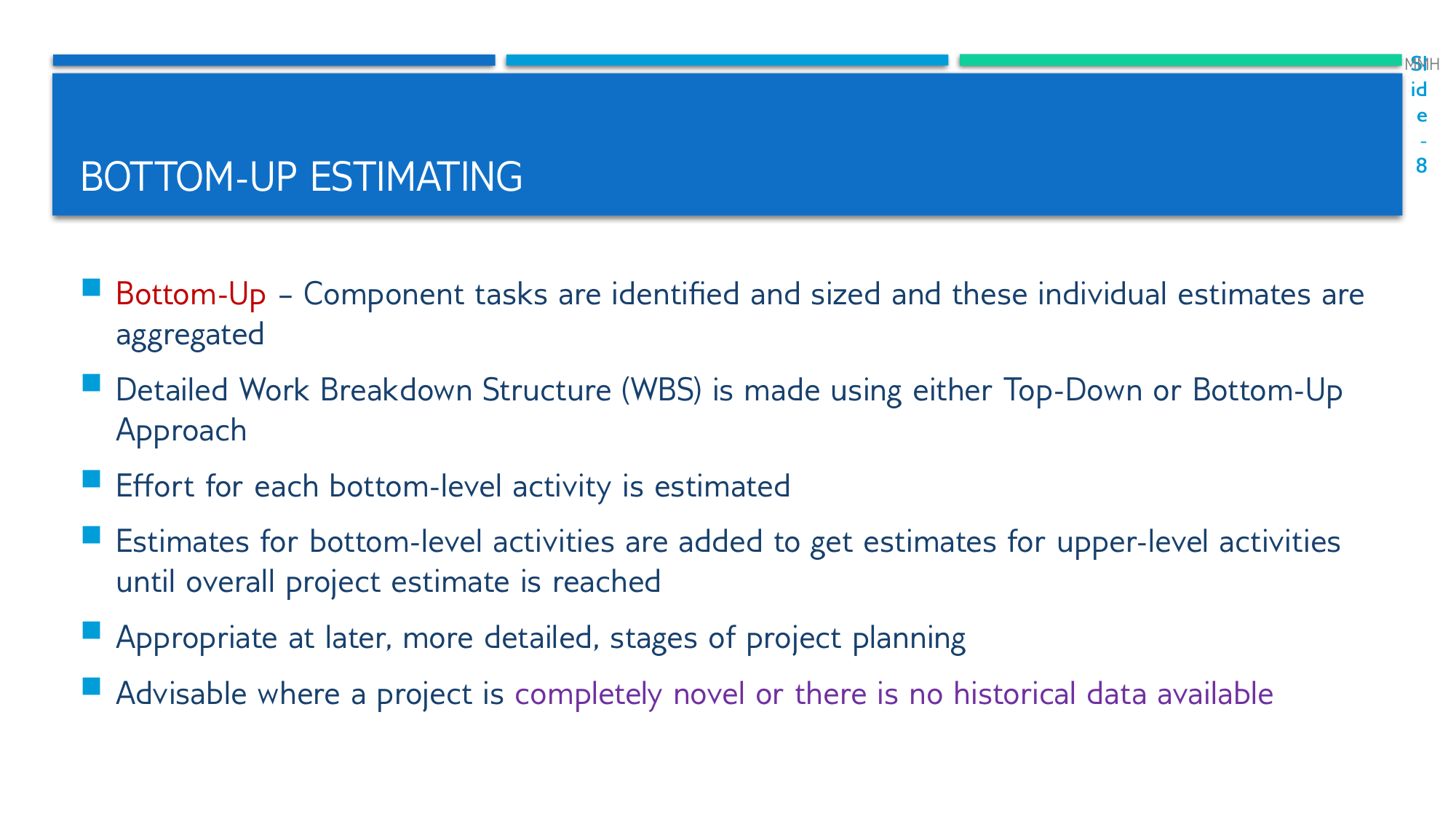

MMH
Slide-8
# Bottom-up estimating
Bottom-Up – Component tasks are identified and sized and these individual estimates are aggregated
Detailed Work Breakdown Structure (WBS) is made using either Top-Down or Bottom-Up Approach
Effort for each bottom-level activity is estimated
Estimates for bottom-level activities are added to get estimates for upper-level activities until overall project estimate is reached
Appropriate at later, more detailed, stages of project planning
Advisable where a project is completely novel or there is no historical data available